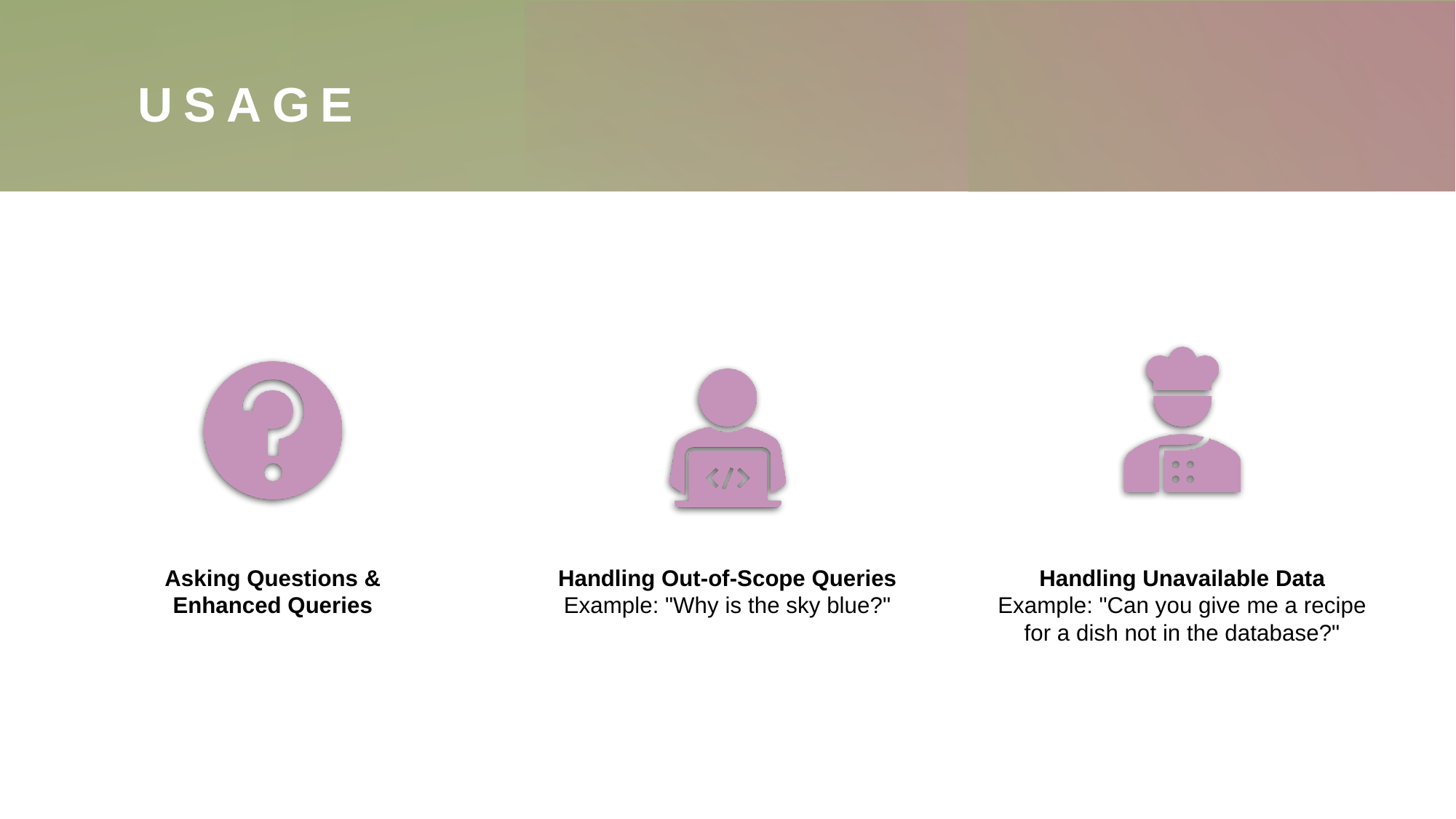

# Usage
Asking Questions &
Enhanced Queries
Handling Out-of-Scope Queries Example: "Why is the sky blue?"
Handling Unavailable Data Example: "Can you give me a recipe for a dish not in the database?"